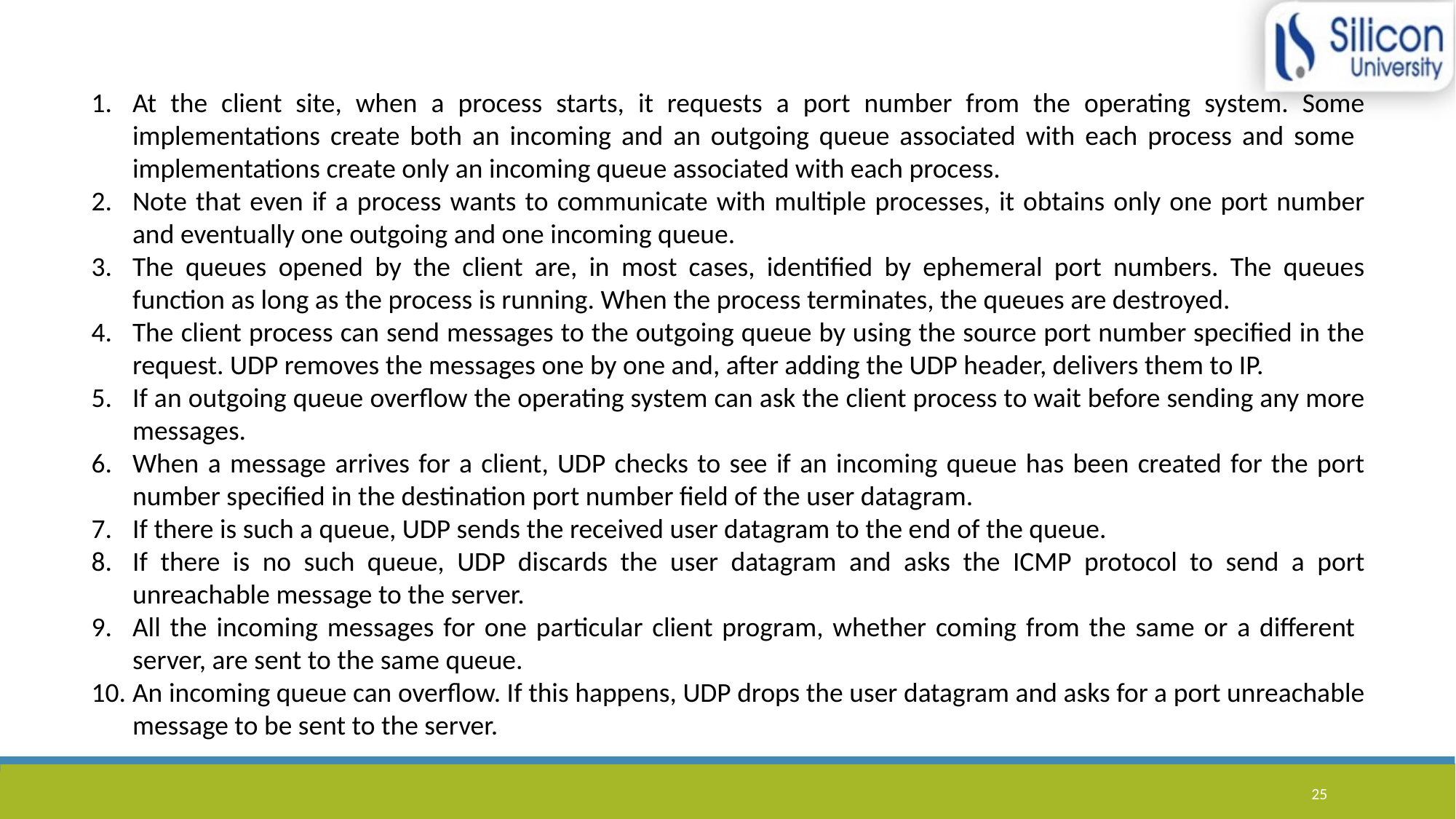

At the client site, when a process starts, it requests a port number from the operating system. Some implementations create both an incoming and an outgoing queue associated with each process and some  implementations create only an incoming queue associated with each process.
Note that even if a process wants to communicate with multiple processes, it obtains only one port number and eventually one outgoing and one incoming queue.
The queues opened by the client are, in most cases, identified by ephemeral port numbers. The queues function as long as the process is running. When the process terminates, the queues are destroyed.
The client process can send messages to the outgoing queue by using the source port number specified in the request. UDP removes the messages one by one and, after adding the UDP header, delivers them to IP.
If an outgoing queue overflow the operating system can ask the client process to wait before sending any more messages.
When a message arrives for a client, UDP checks to see if an incoming queue has been created for the port number specified in the destination port number field of the user datagram.
If there is such a queue, UDP sends the received user datagram to the end of the queue.
If there is no such queue, UDP discards the user datagram and asks the ICMP protocol to send a port unreachable message to the server.
All the incoming messages for one particular client program, whether coming from the same or a different  server, are sent to the same queue.
An incoming queue can overflow. If this happens, UDP drops the user datagram and asks for a port unreachable message to be sent to the server.
25